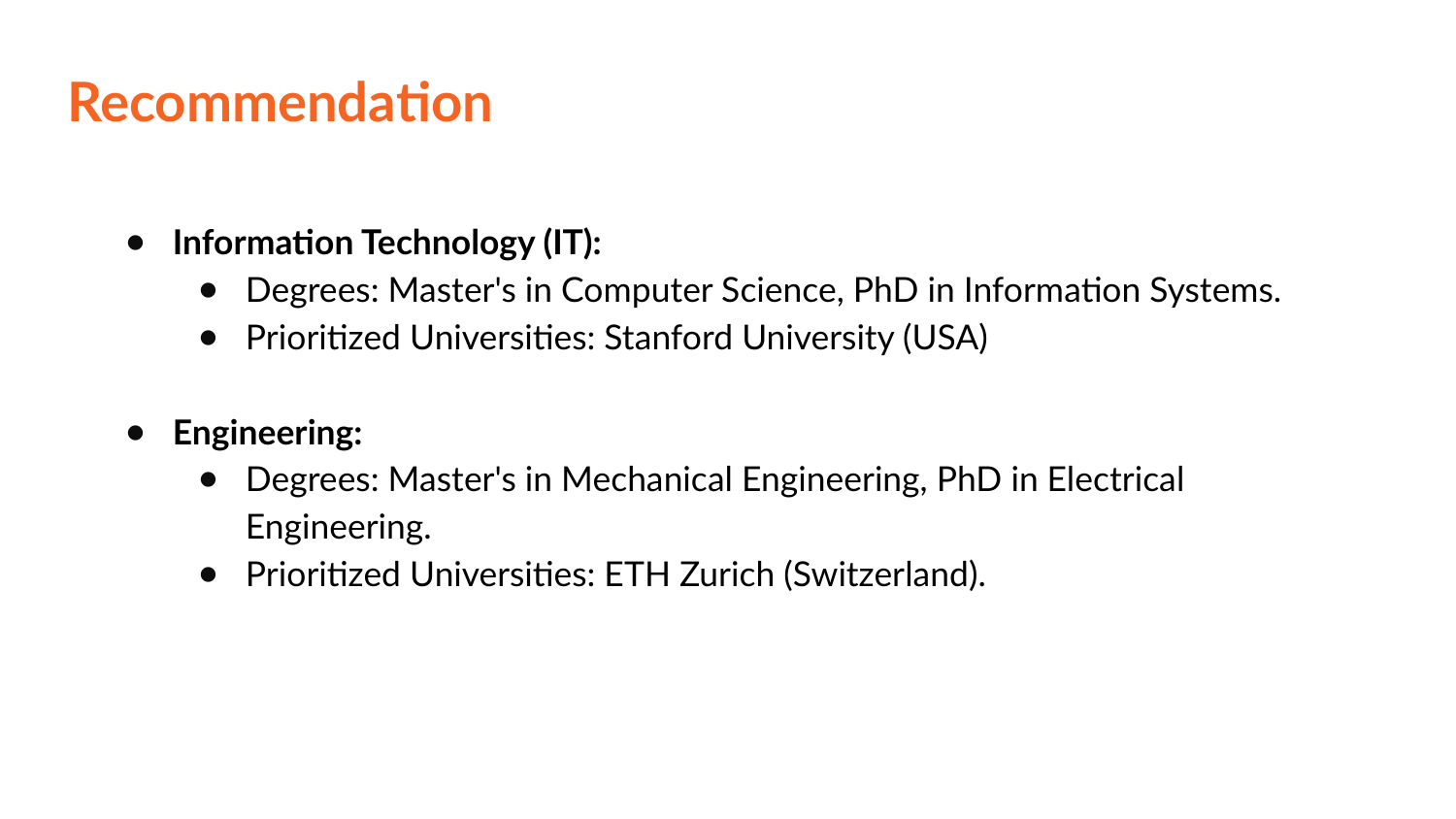

Recommendation

Information Technology (IT):
Degrees: Master's in Computer Science, PhD in Information Systems.
Prioritized Universities: Stanford University (USA)

Engineering:
Degrees: Master's in Mechanical Engineering, PhD in Electrical Engineering.
Prioritized Universities: ETH Zurich (Switzerland).